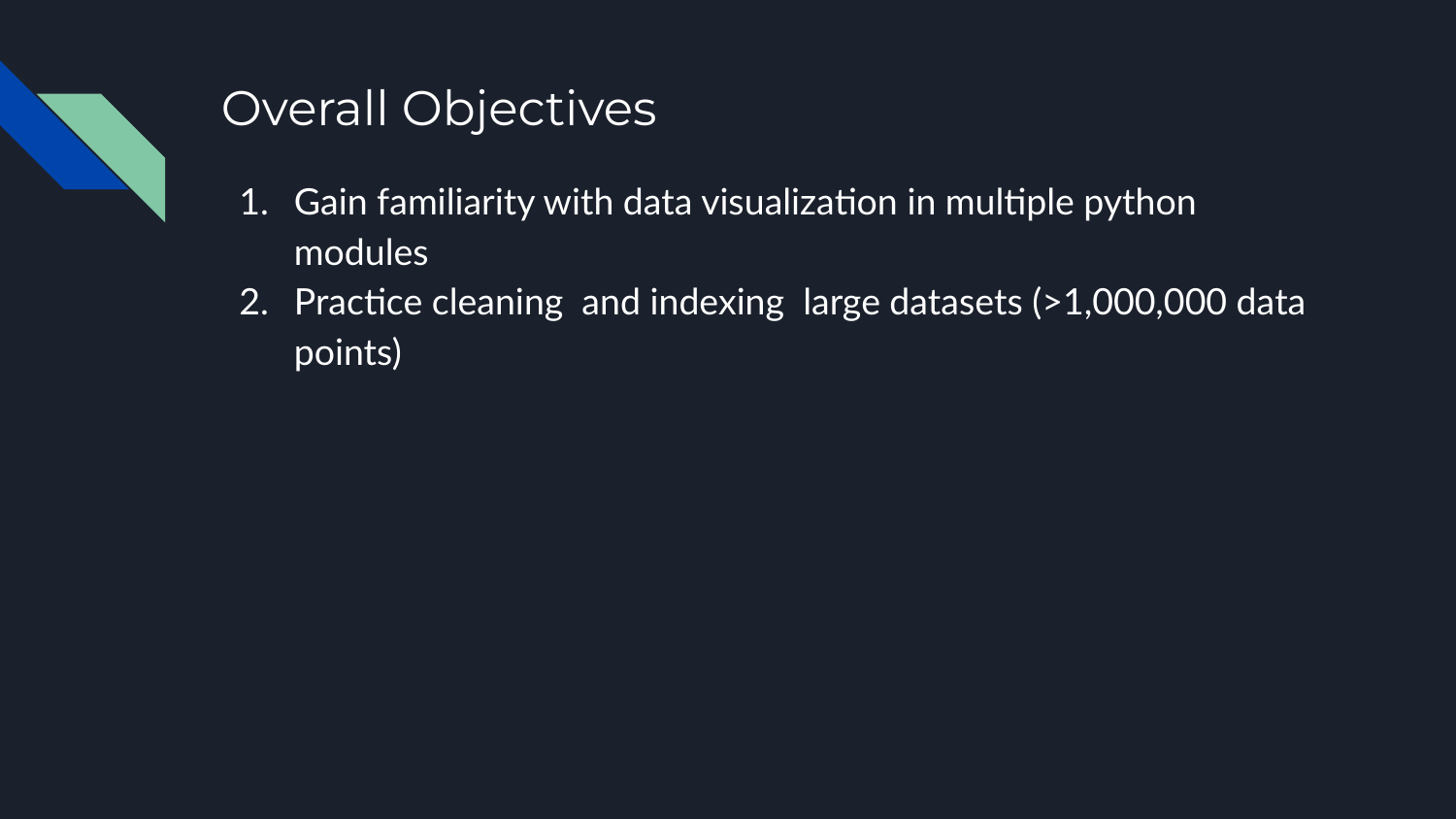

# Overall Objectives
Gain familiarity with data visualization in multiple python modules
Practice cleaning  and indexing  large datasets (>1,000,000 data points)